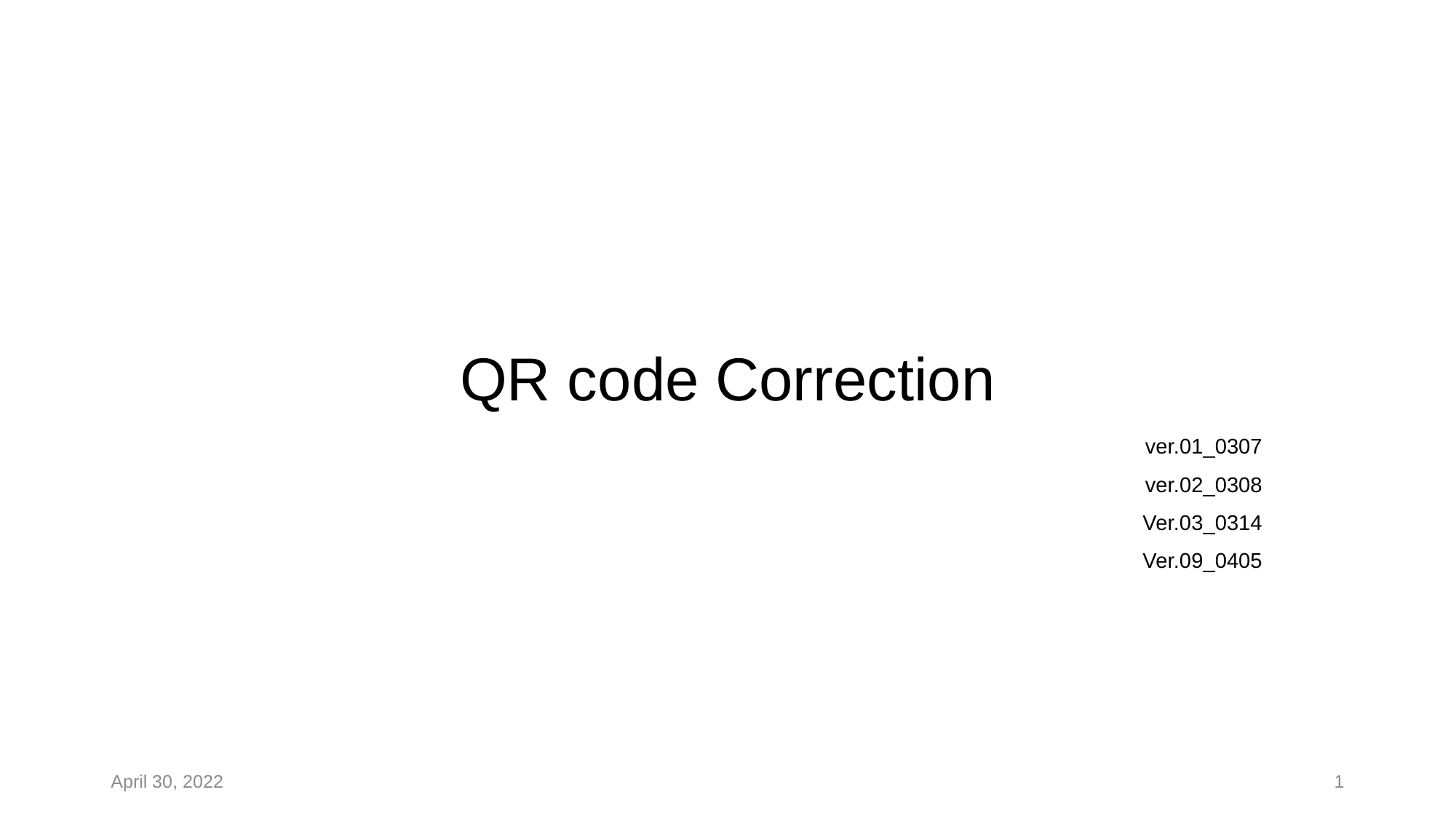

# QR code Correction
ver.01_0307
ver.02_0308
Ver.03_0314
Ver.09_0405

April 30, 2022
1